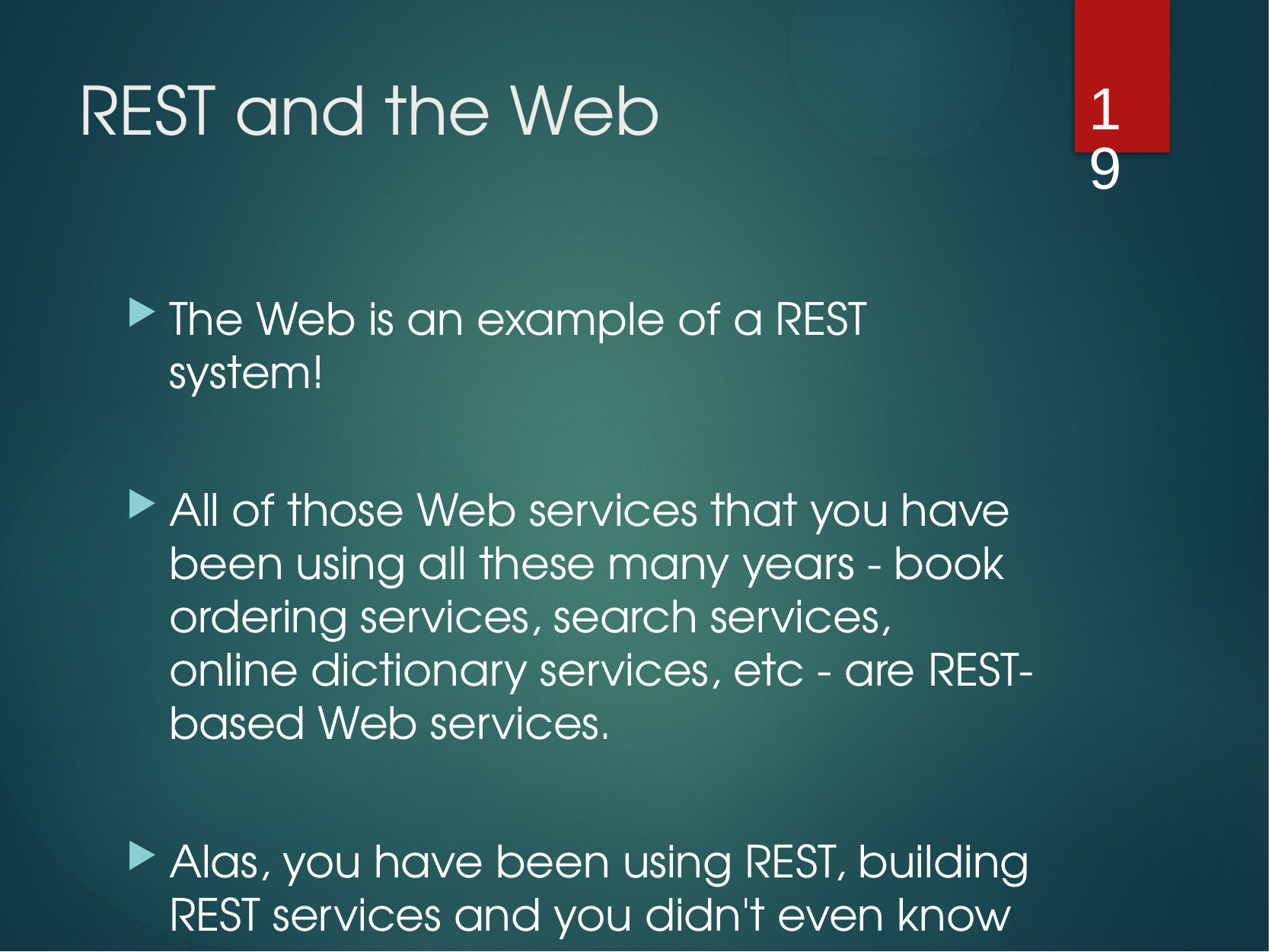

19
# REST and the Web
The Web is an example of a REST system!

All of those Web services that you have been using all these many years - book ordering services, search services,  online dictionary services, etc - are REST-based Web services.

Alas, you have been using REST, building REST services and you didn't even know it.